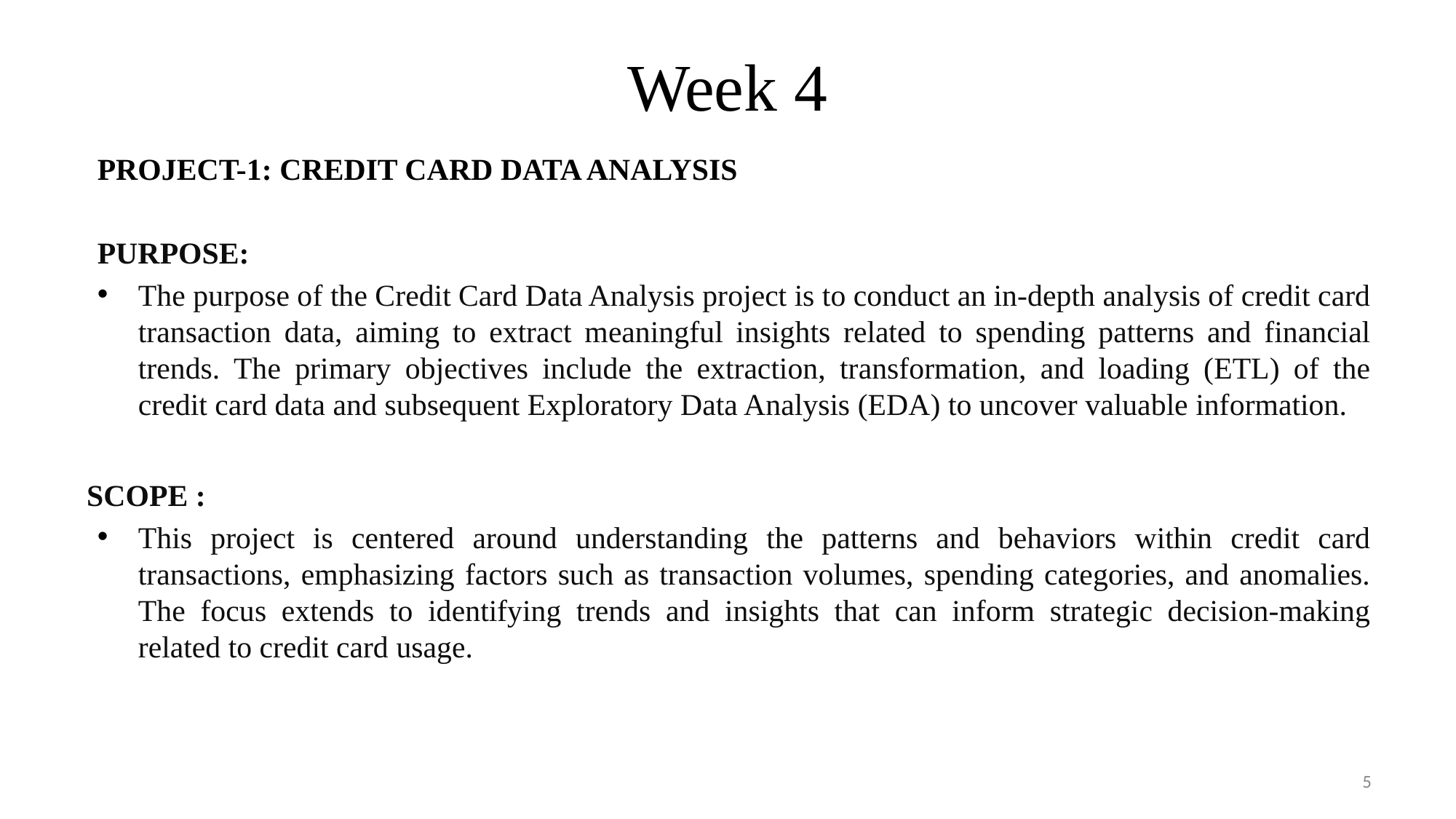

# Week 4
PROJECT-1: CREDIT CARD DATA ANALYSIS

PURPOSE:
The purpose of the Credit Card Data Analysis project is to conduct an in-depth analysis of credit card transaction data, aiming to extract meaningful insights related to spending patterns and financial trends. The primary objectives include the extraction, transformation, and loading (ETL) of the credit card data and subsequent Exploratory Data Analysis (EDA) to uncover valuable information.

SCOPE :
This project is centered around understanding the patterns and behaviors within credit card transactions, emphasizing factors such as transaction volumes, spending categories, and anomalies. The focus extends to identifying trends and insights that can inform strategic decision-making related to credit card usage.

5